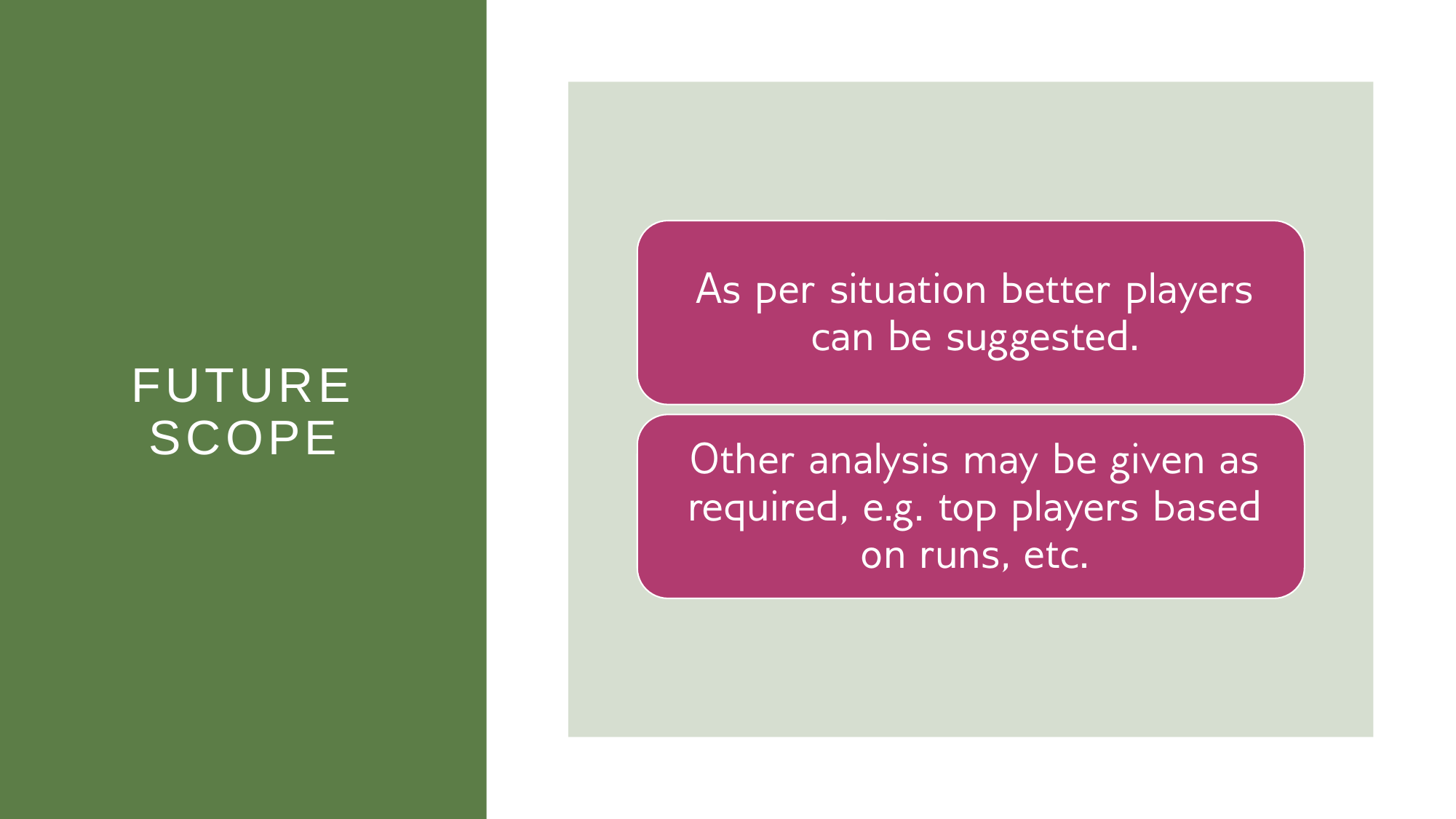

# Future scope
As per situation better players can be suggested.
Other analysis may be given as required, e.g. top players based on runs, etc.